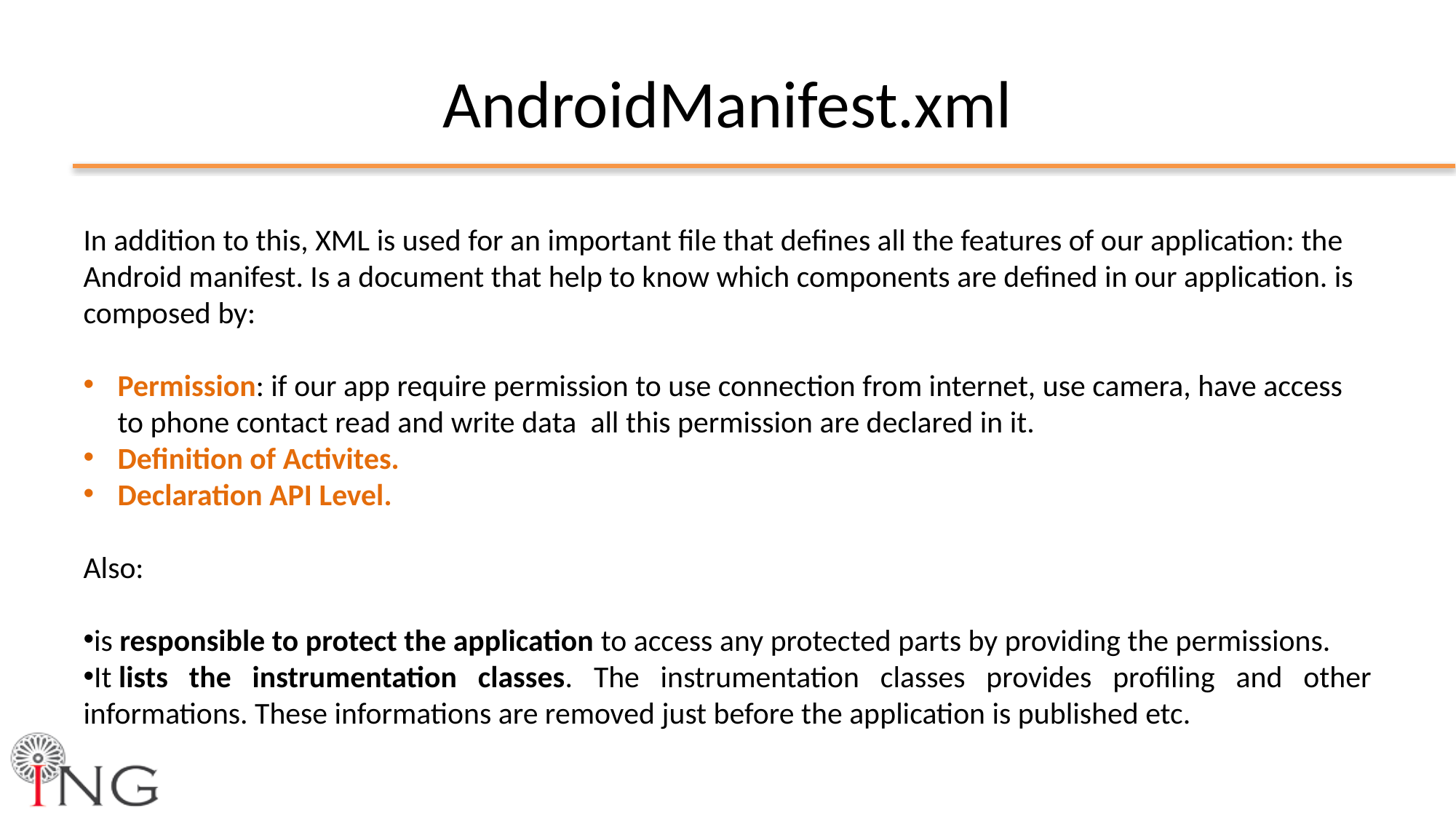

# AndroidManifest.xml
In addition to this, XML is used for an important file that defines all the features of our application: the Android manifest. Is a document that help to know which components are defined in our application. is composed by:
Permission: if our app require permission to use connection from internet, use camera, have access to phone contact read and write data  all this permission are declared in it.
Definition of Activites.
Declaration API Level.

Also:

is responsible to protect the application to access any protected parts by providing the permissions.
It lists the instrumentation classes. The instrumentation classes provides profiling and other informations. These informations are removed just before the application is published etc.